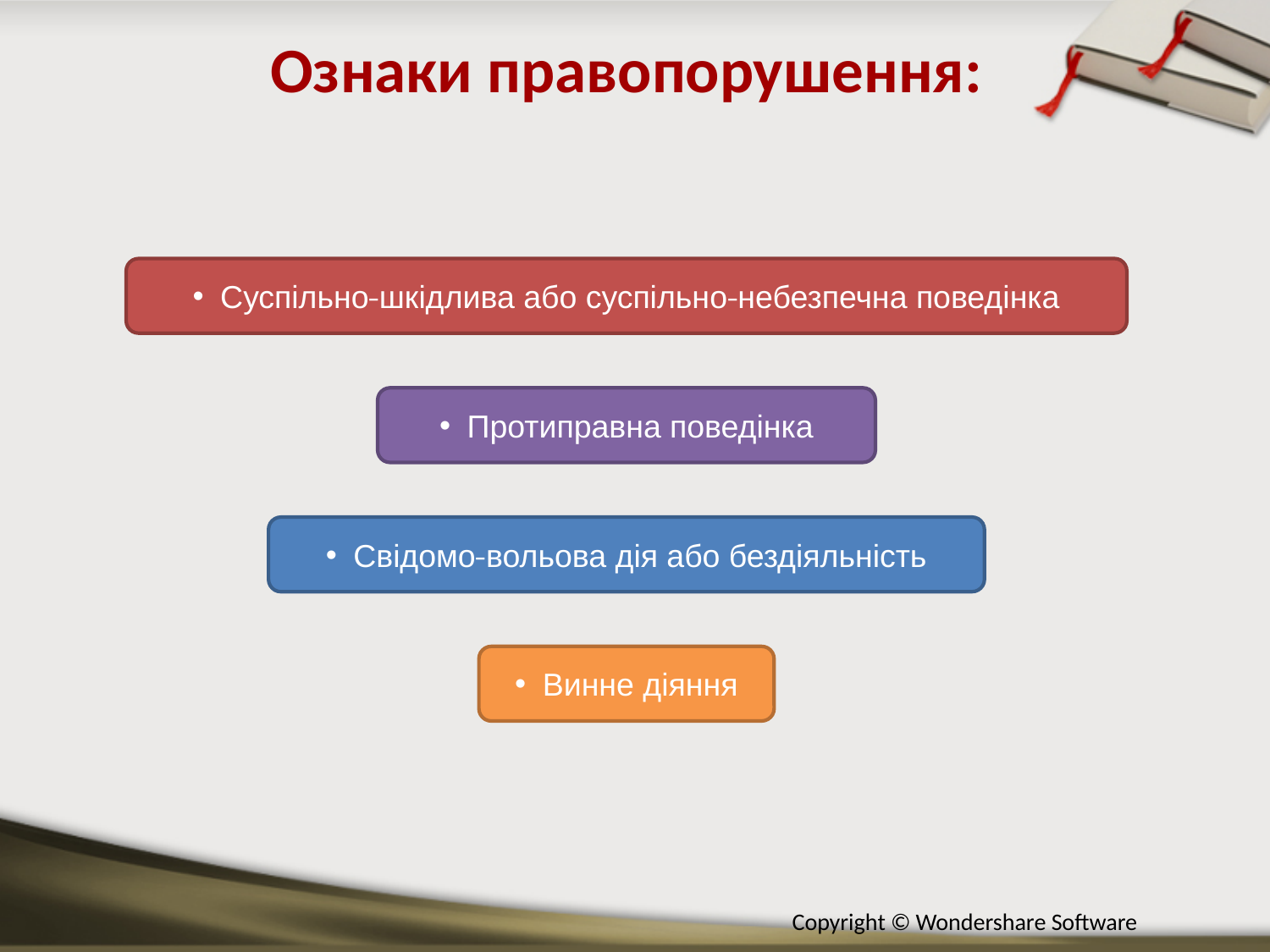

Ознаки правопорушення:
Суспільно-шкідлива або суспільно-небезпечна поведінка
Протиправна поведінка
Свідомо-вольова дія або бездіяльність
Винне діяння